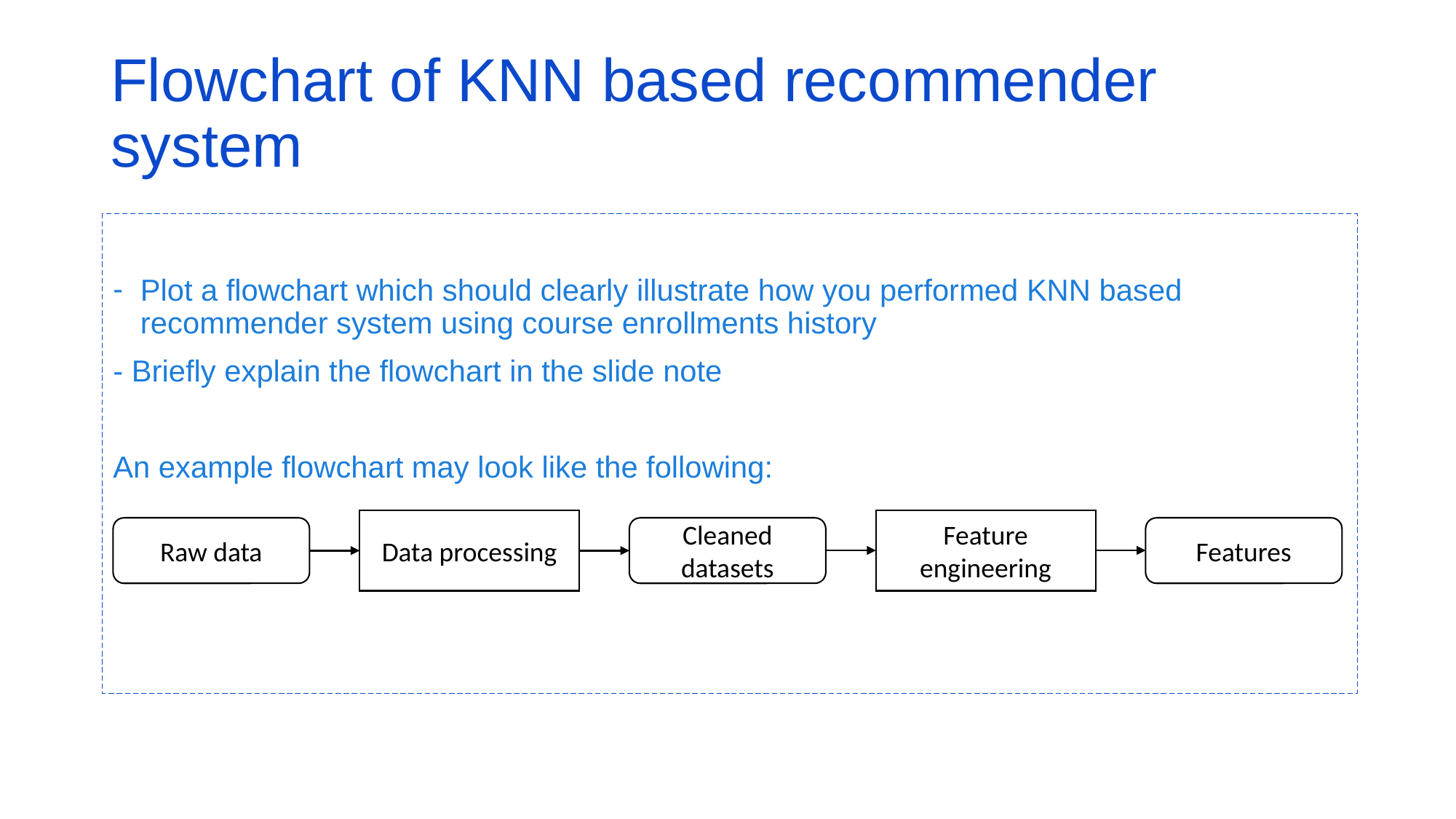

# Flowchart of KNN based recommender system

Plot a flowchart which should clearly illustrate how you performed KNN based recommender system using course enrollments history
- Briefly explain the flowchart in the slide note

An example flowchart may look like the following:
Data processing
Feature engineering
Raw data
Cleaned datasets
Features